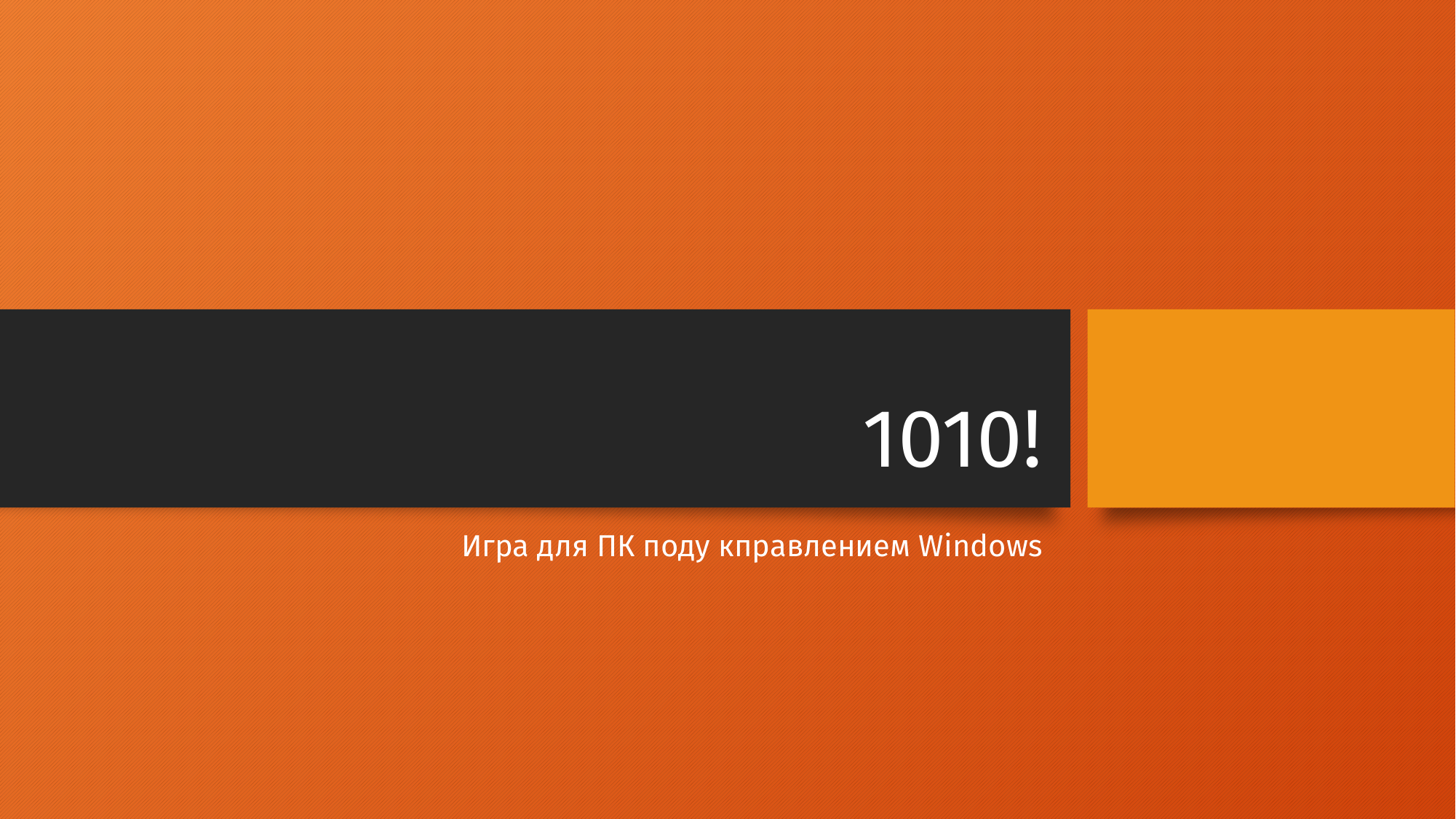

# 1010!
Игра для ПК поду кправлением Windows